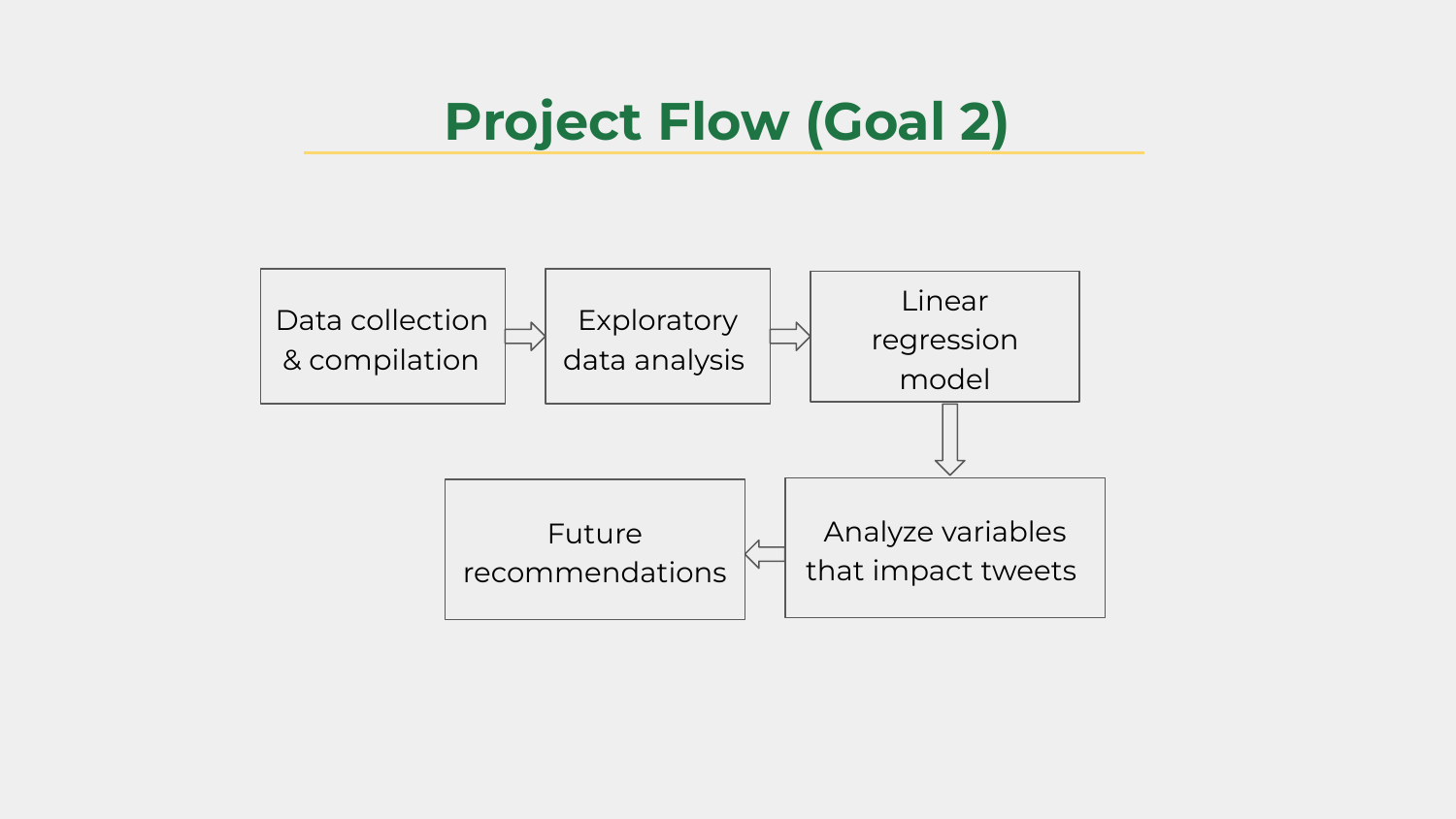

# Project Flow (Goal 2)
Data collection  & compilation

Exploratory data analysis

Linear regression model

Analyze variables that impact tweets
Future recommendations